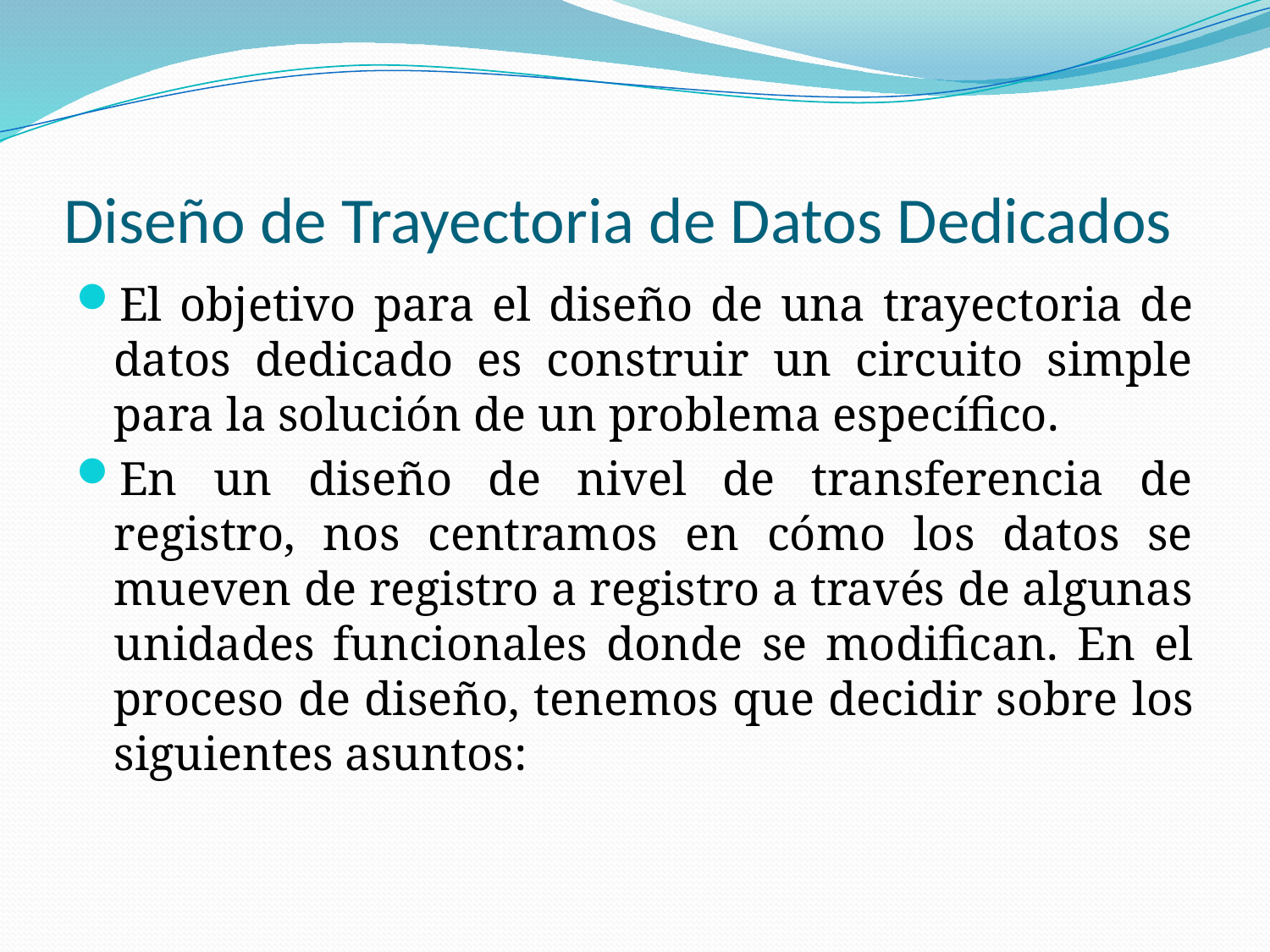

# Diseño de Trayectoria de Datos Dedicados
El objetivo para el diseño de una trayectoria de datos dedicado es construir un circuito simple para la solución de un problema específico.
En un diseño de nivel de transferencia de registro, nos centramos en cómo los datos se mueven de registro a registro a través de algunas unidades funcionales donde se modifican. En el proceso de diseño, tenemos que decidir sobre los siguientes asuntos: